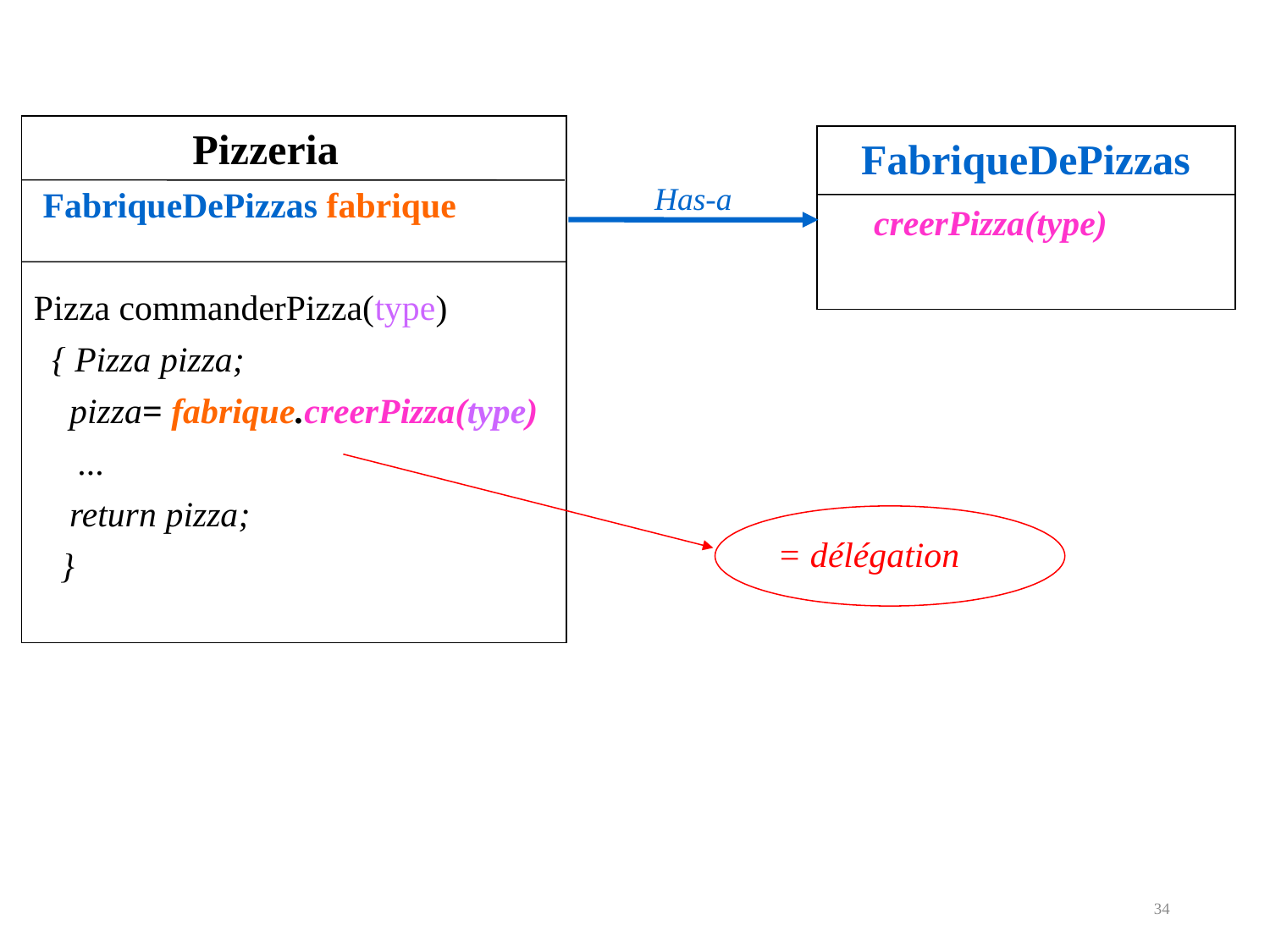

Pizzeria
 FabriqueDePizzas fabrique

Pizza commanderPizza(type)
  { Pizza pizza;
    pizza= fabrique.creerPizza(type)
     ...
    return pizza;
   }

   FabriqueDePizzas
     creerPizza(type)

Has-a

= délégation
34